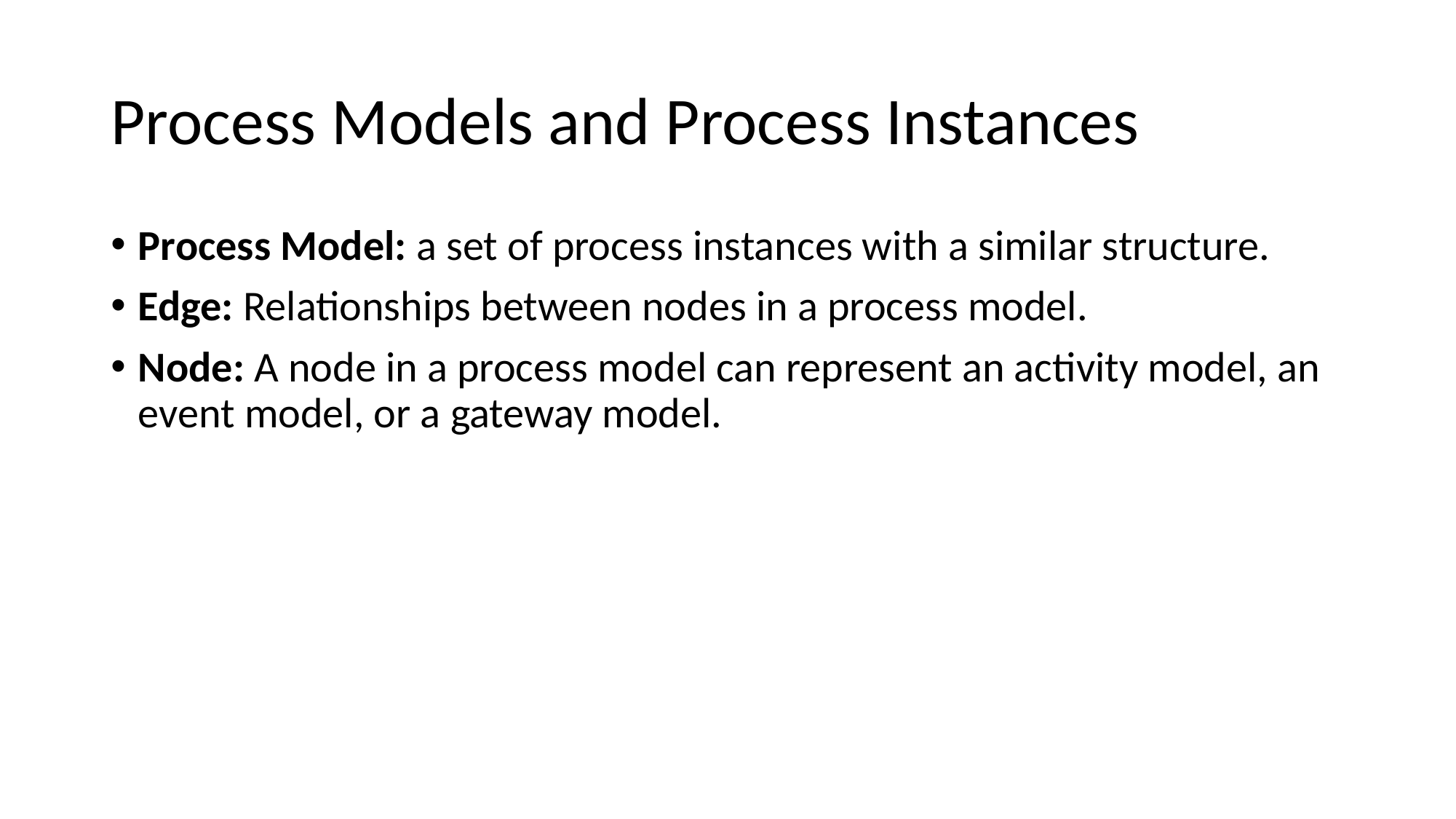

# Process Models and Process Instances
Process Model: a set of process instances with a similar structure.
Edge: Relationships between nodes in a process model.
Node: A node in a process model can represent an activity model, an event model, or a gateway model.